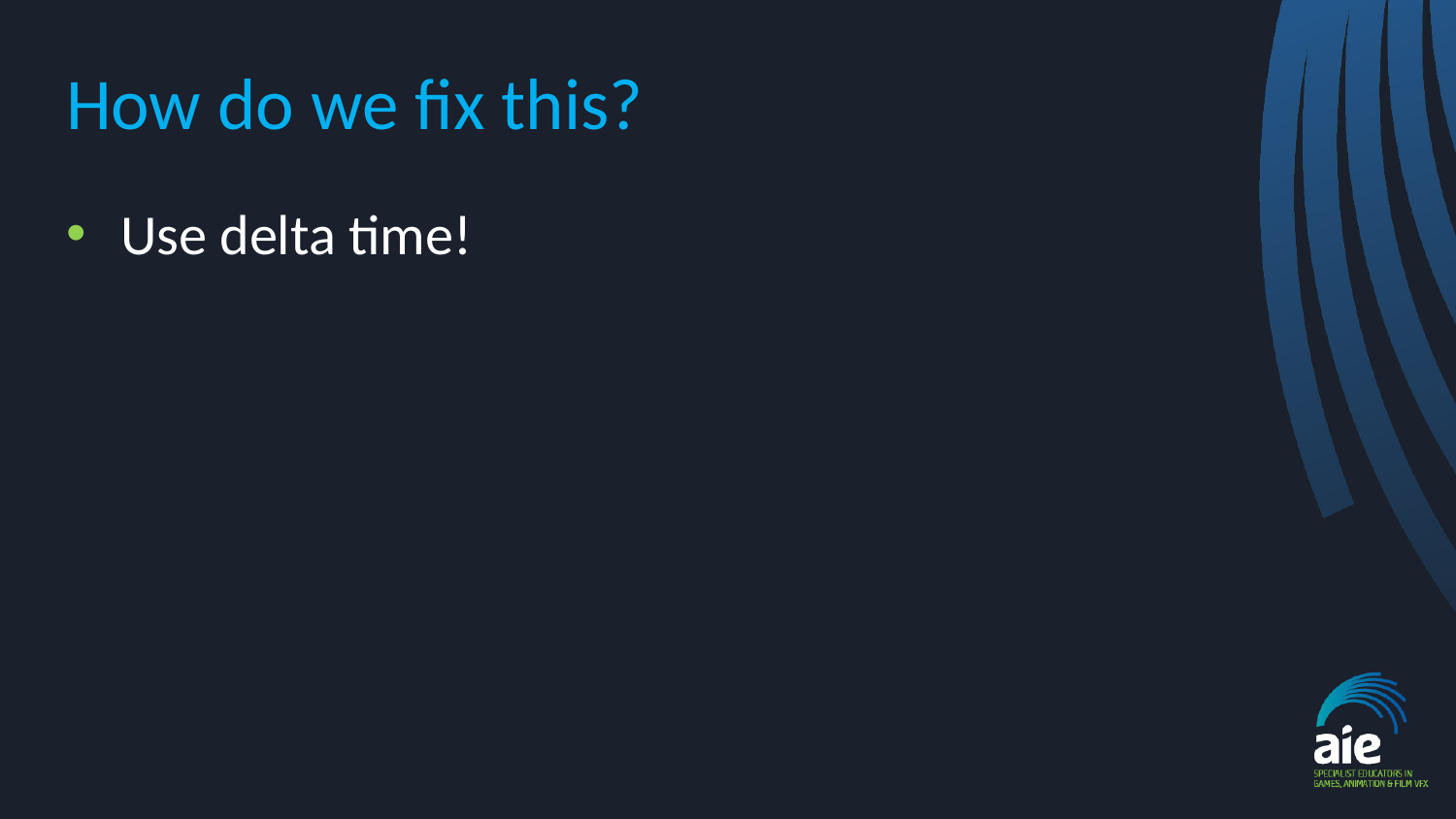

# How do we fix this?
Use delta time!